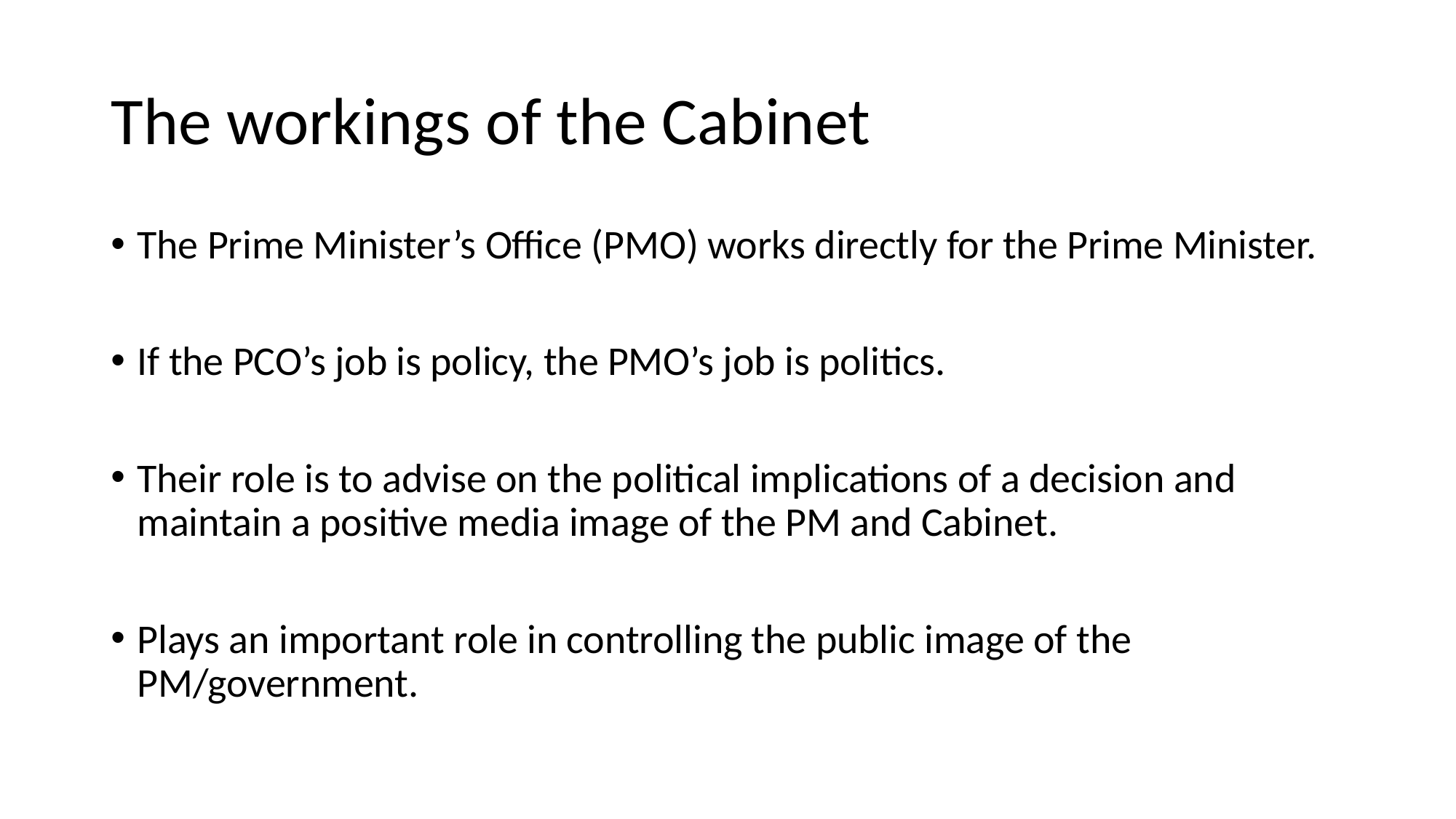

# The workings of the Cabinet
The Prime Minister’s Office (PMO) works directly for the Prime Minister.

If the PCO’s job is policy, the PMO’s job is politics.

Their role is to advise on the political implications of a decision and maintain a positive media image of the PM and Cabinet.

Plays an important role in controlling the public image of the PM/government.